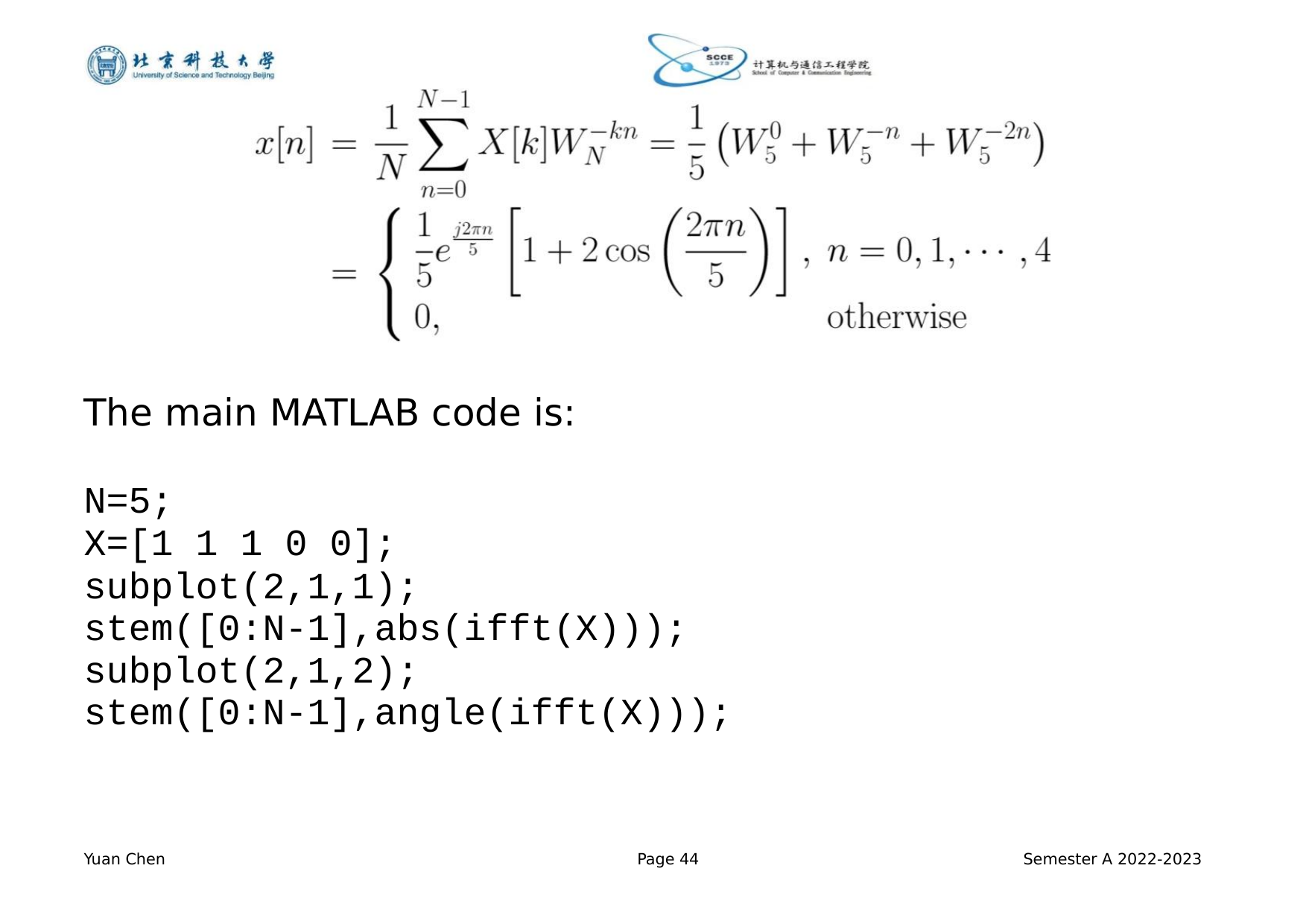

The main MATLAB code is:
N=5;
X=[1 1 1 0 0];
subplot(2,1,1);
stem([0:N-1],abs(ifft(X)));
subplot(2,1,2);
stem([0:N-1],angle(ifft(X)));
Yuan Chen
Page 44
Semester A 2022-2023